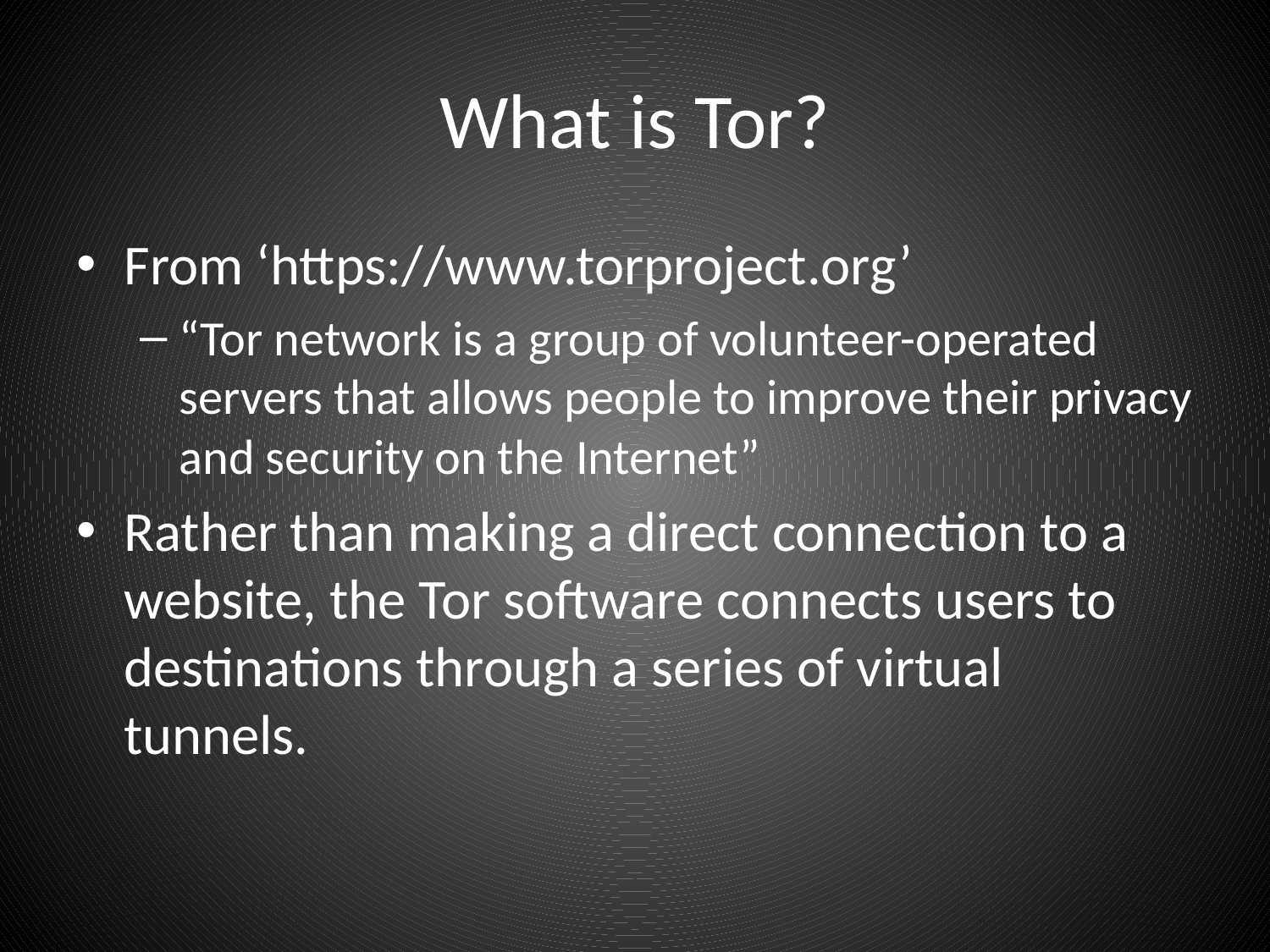

# What is Tor?
From ‘https://www.torproject.org’
“Tor network is a group of volunteer-operated servers that allows people to improve their privacy and security on the Internet”
Rather than making a direct connection to a website, the Tor software connects users to destinations through a series of virtual tunnels.